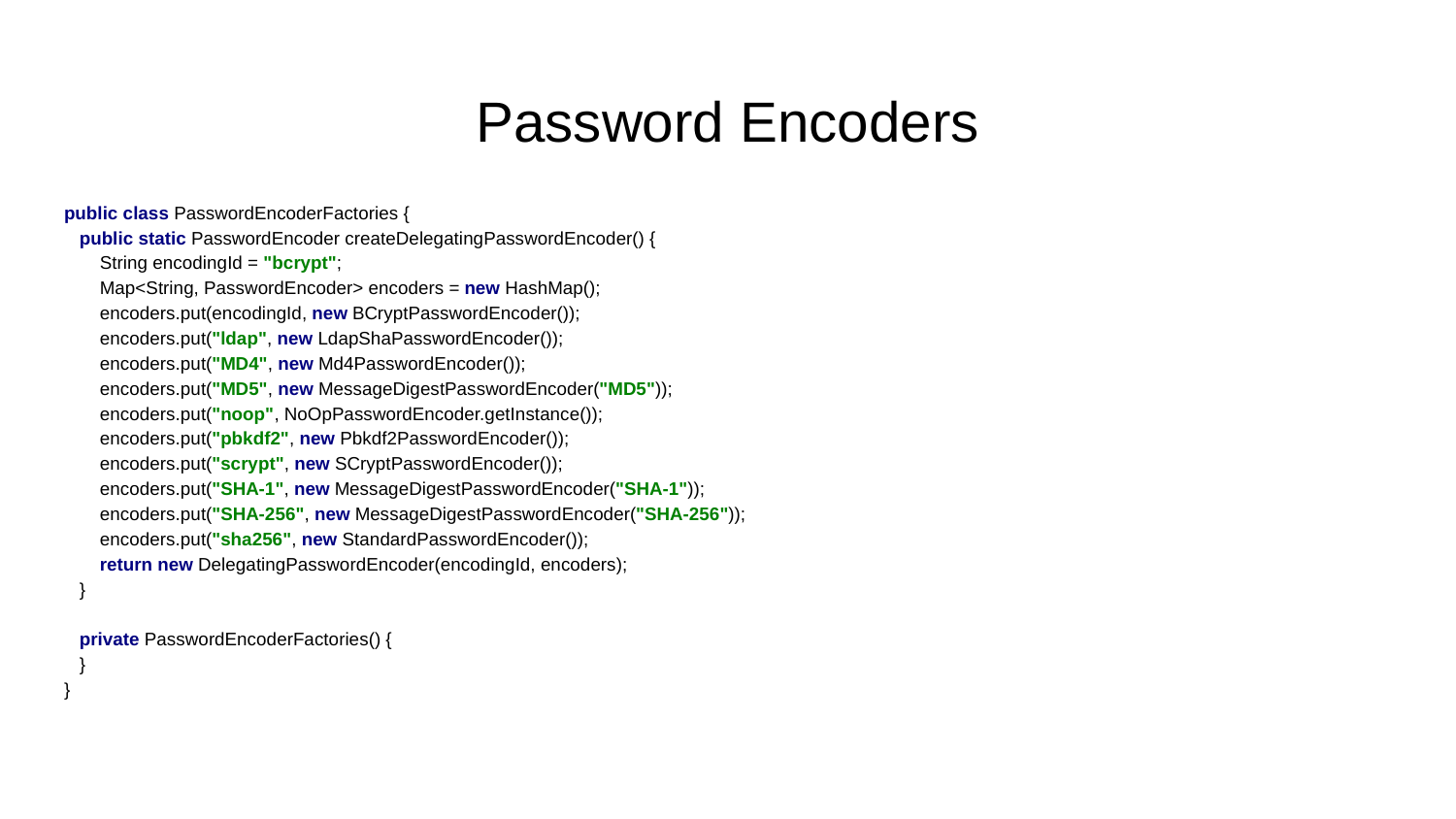

# Password Encoders
public class PasswordEncoderFactories {
   public static PasswordEncoder createDelegatingPasswordEncoder() {
       String encodingId = "bcrypt";
       Map<String, PasswordEncoder> encoders = new HashMap();
       encoders.put(encodingId, new BCryptPasswordEncoder());
       encoders.put("ldap", new LdapShaPasswordEncoder());
       encoders.put("MD4", new Md4PasswordEncoder());
       encoders.put("MD5", new MessageDigestPasswordEncoder("MD5"));
       encoders.put("noop", NoOpPasswordEncoder.getInstance());
       encoders.put("pbkdf2", new Pbkdf2PasswordEncoder());
       encoders.put("scrypt", new SCryptPasswordEncoder());
       encoders.put("SHA-1", new MessageDigestPasswordEncoder("SHA-1"));
       encoders.put("SHA-256", new MessageDigestPasswordEncoder("SHA-256"));
       encoders.put("sha256", new StandardPasswordEncoder());
       return new DelegatingPasswordEncoder(encodingId, encoders);
   }

   private PasswordEncoderFactories() {
   }
}